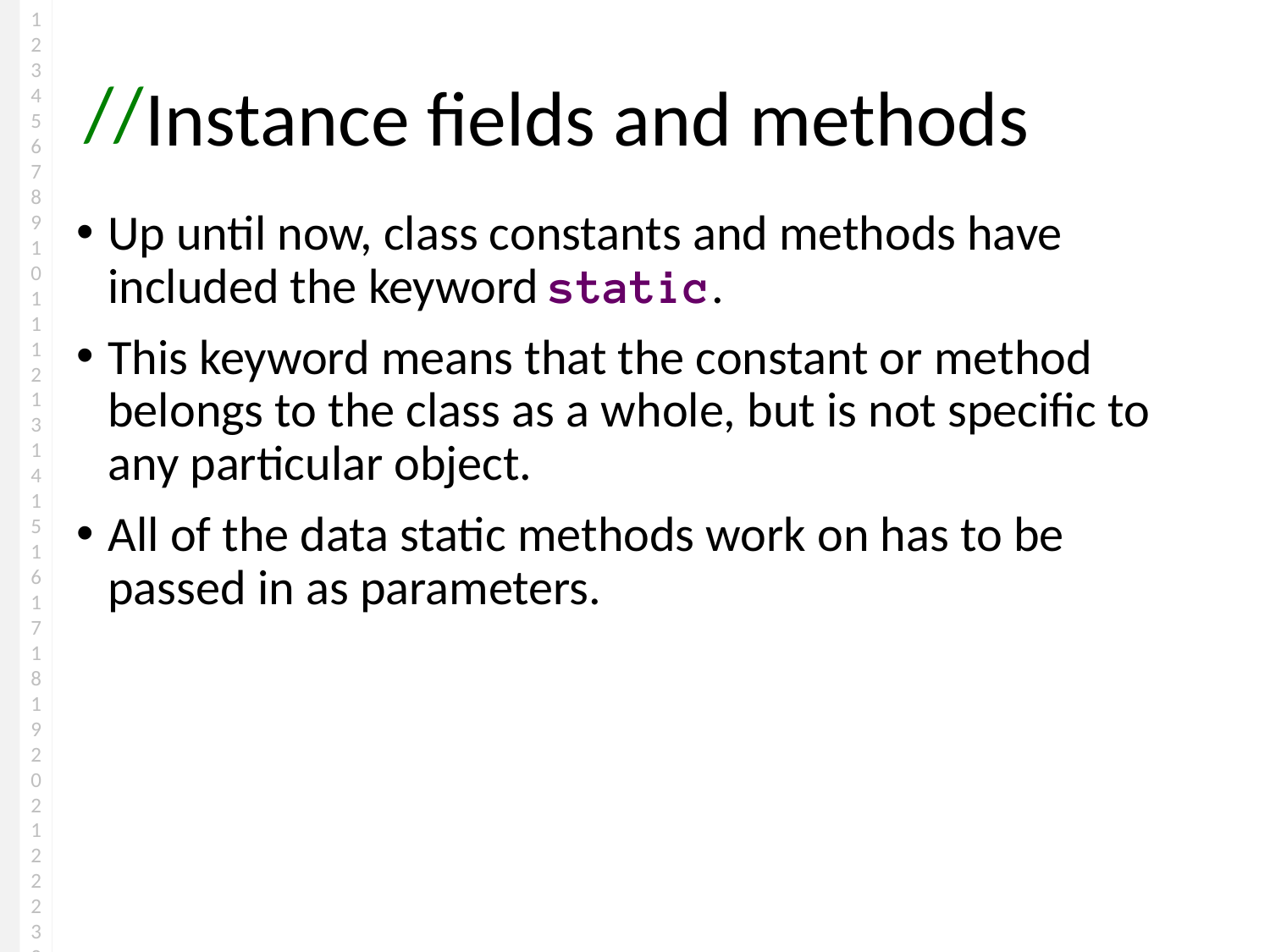

# Instance fields and methods
Up until now, class constants and methods have included the keyword static.
This keyword means that the constant or method belongs to the class as a whole, but is not specific to any particular object.
All of the data static methods work on has to be passed in as parameters.